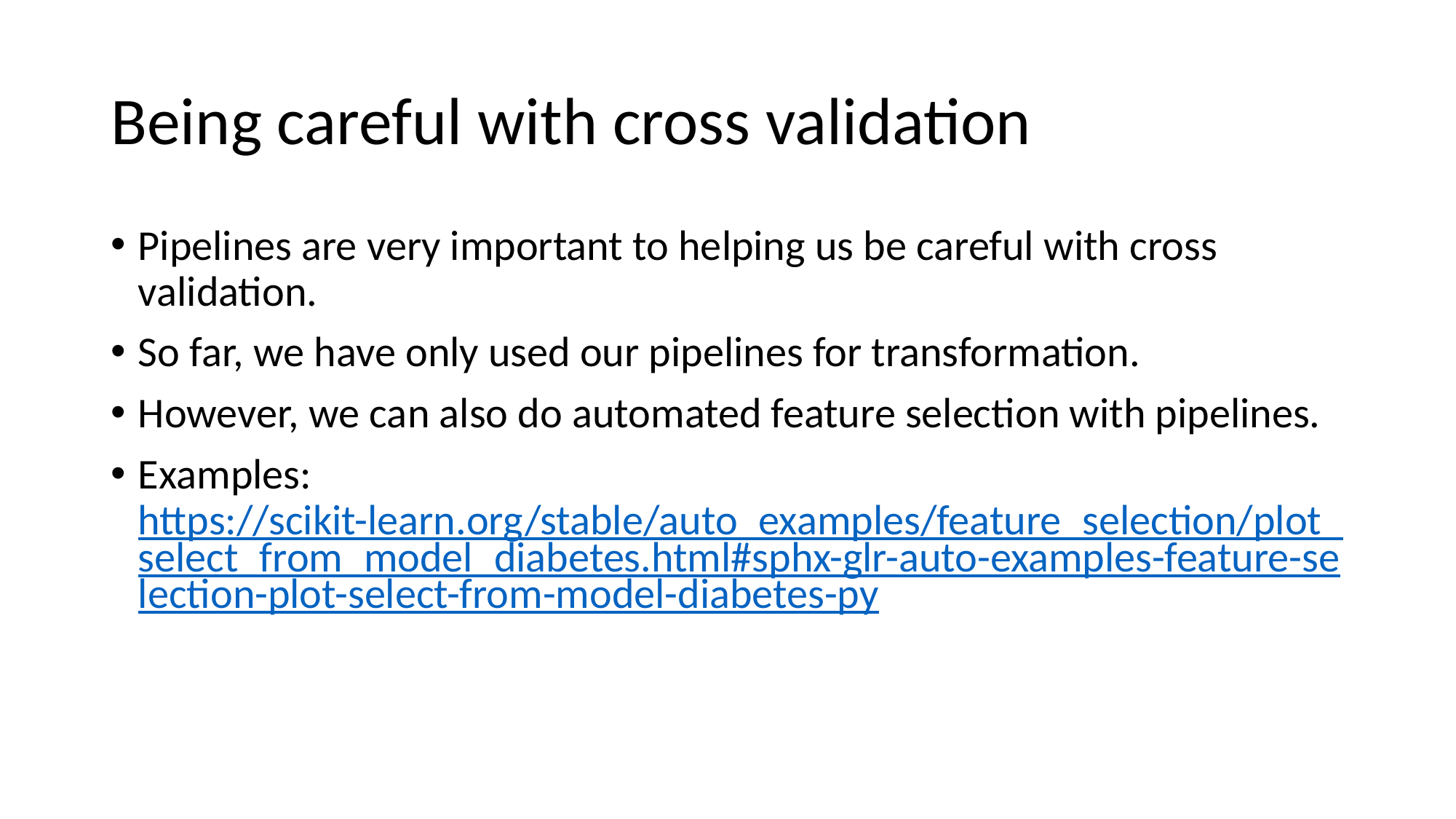

# Being careful with cross validation
Pipelines are very important to helping us be careful with cross validation.
So far, we have only used our pipelines for transformation.
However, we can also do automated feature selection with pipelines.
Examples:
https://scikit-learn.org/stable/auto_examples/feature_selection/plot_select_from_model_diabetes.html#sphx-glr-auto-examples-feature-selection-plot-select-from-model-diabetes-py